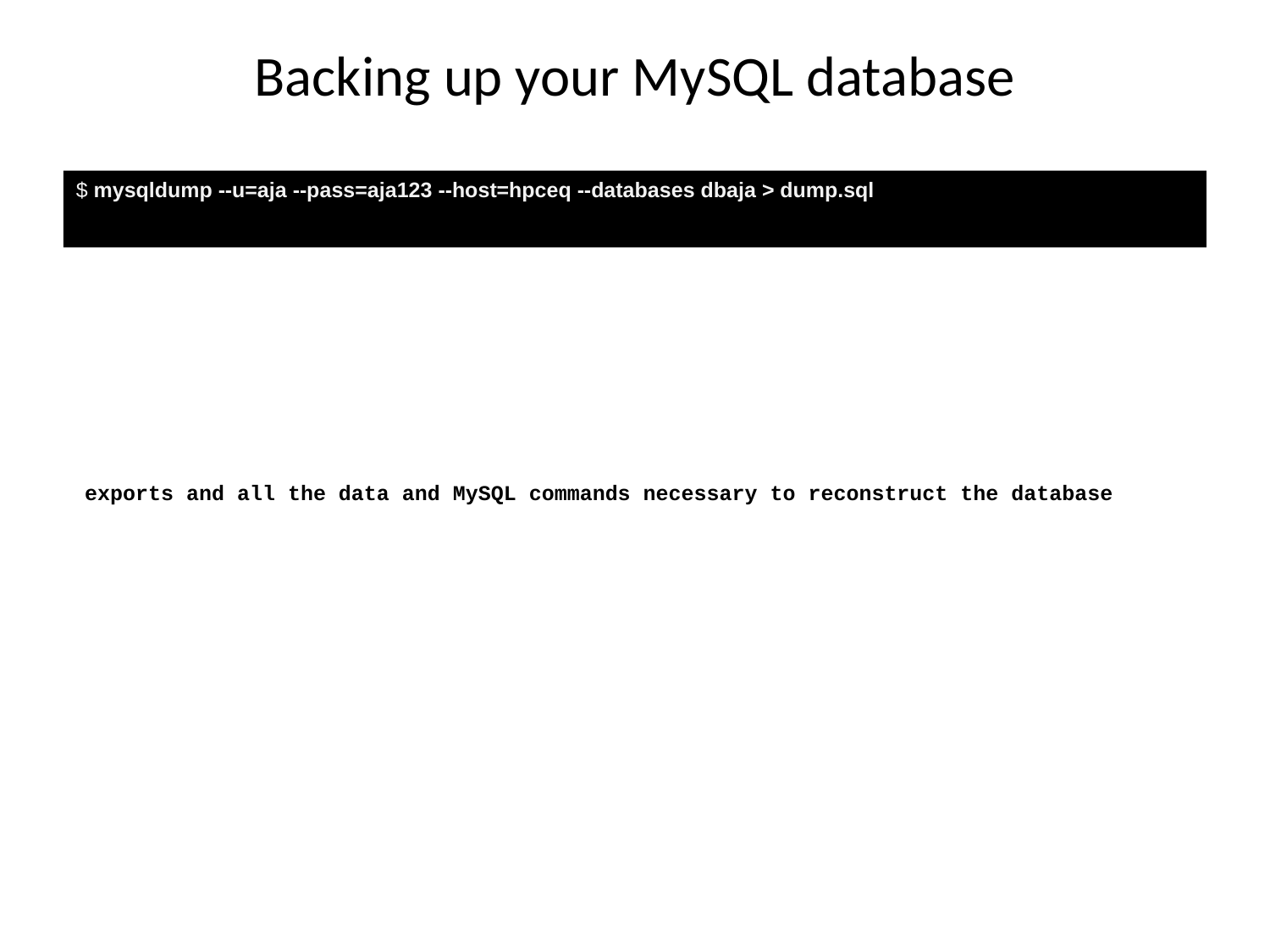

# Backing up your MySQL database
$ mysqldump --u=aja --pass=aja123 --host=hpceq --databases dbaja > dump.sql

exports and all the data and MySQL commands necessary to reconstruct the database